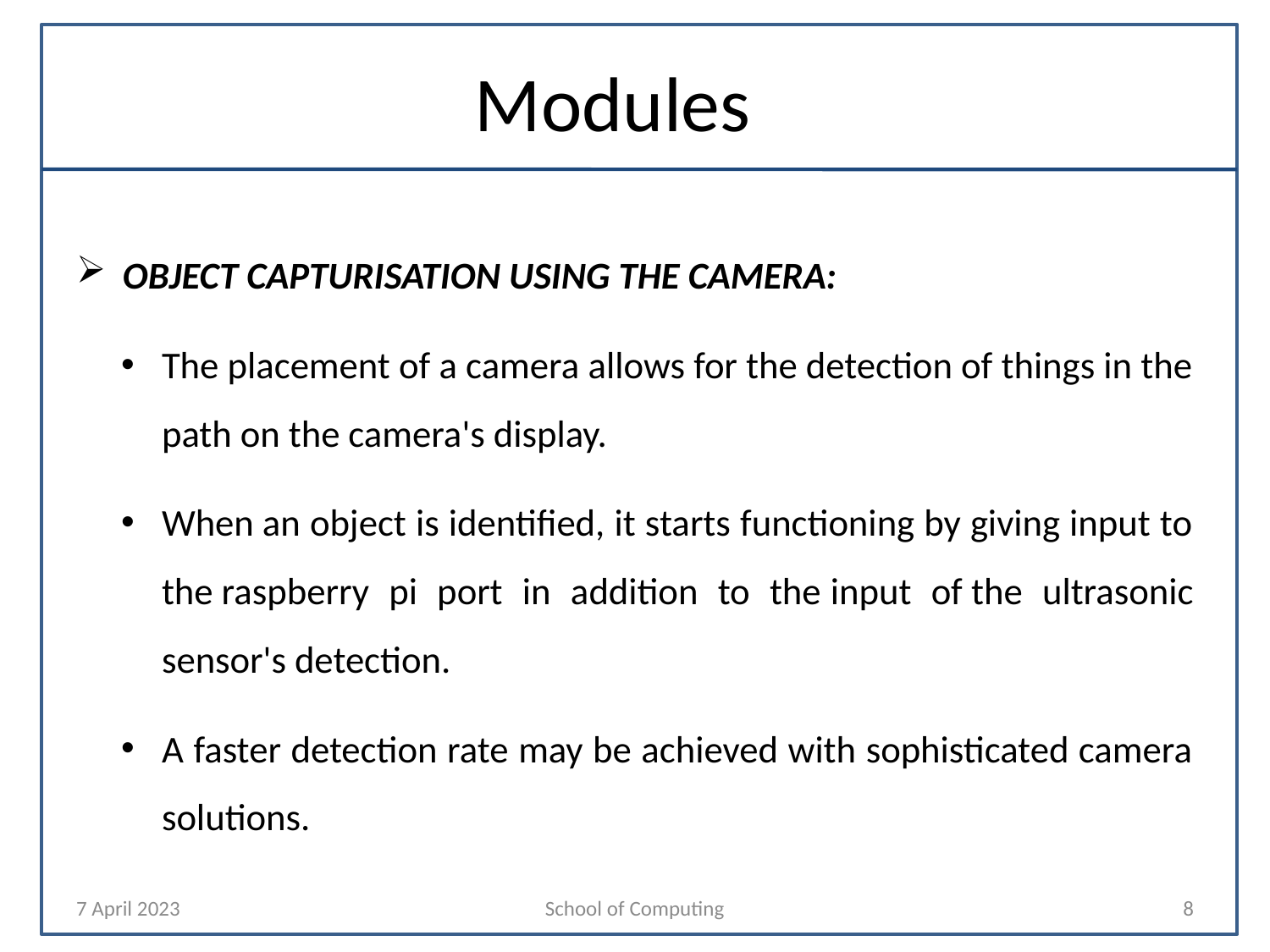

# Modules
OBJECT CAPTURISATION USING THE CAMERA:
The placement of a camera allows for the detection of things in the path on the camera's display.
When an object is identified, it starts functioning by giving input to the raspberry pi port in addition to the input of the ultrasonic sensor's detection.
A faster detection rate may be achieved with sophisticated camera solutions.

7 April 2023
School of Computing
8